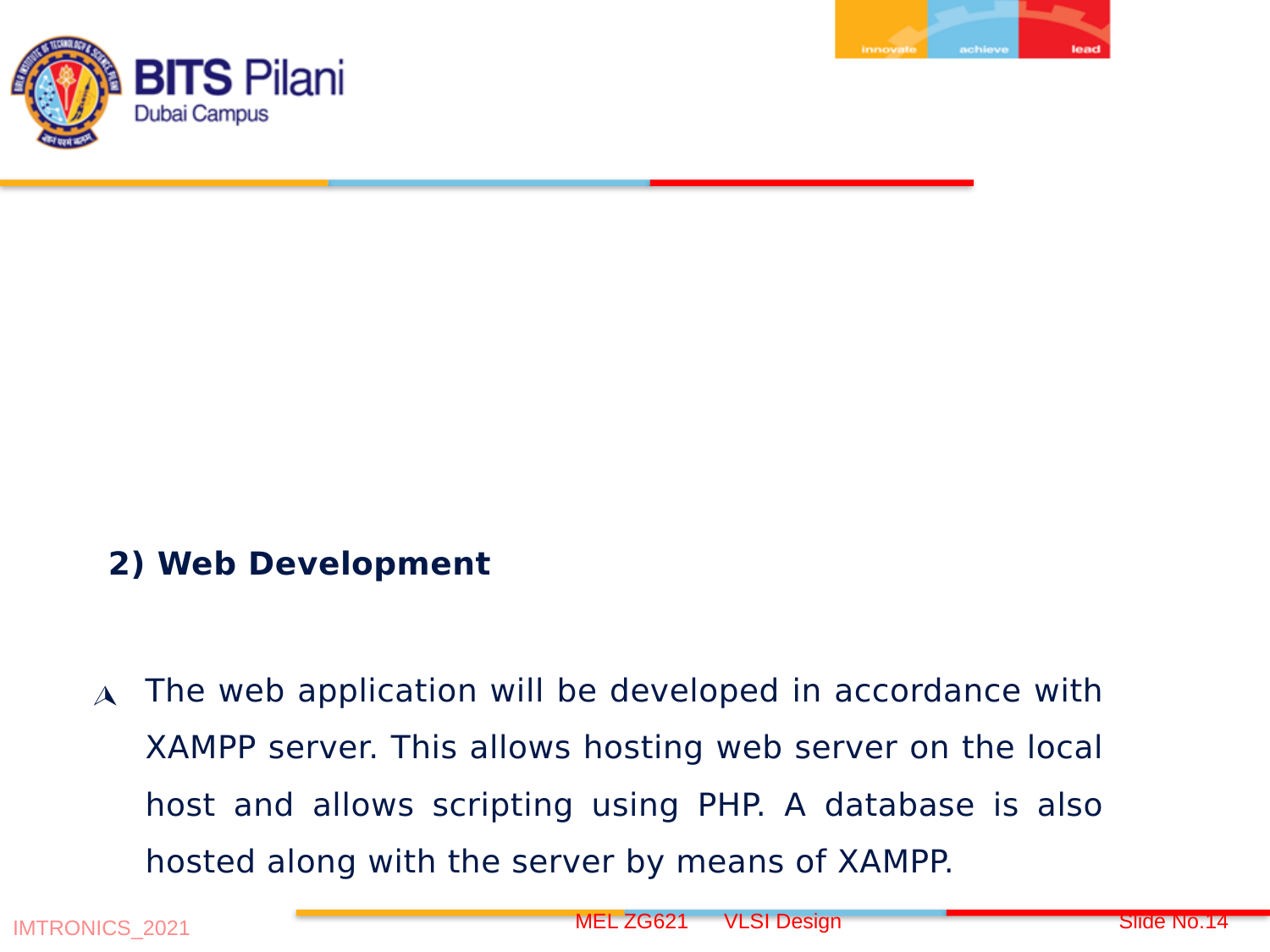

2) Web Development

The web application will be developed in accordance with XAMPP server. This allows hosting web server on the local host and allows scripting using PHP. A database is also hosted along with the server by means of XAMPP.
MEL ZG621      VLSI Design
Slide No.14
IMTRONICS_2021